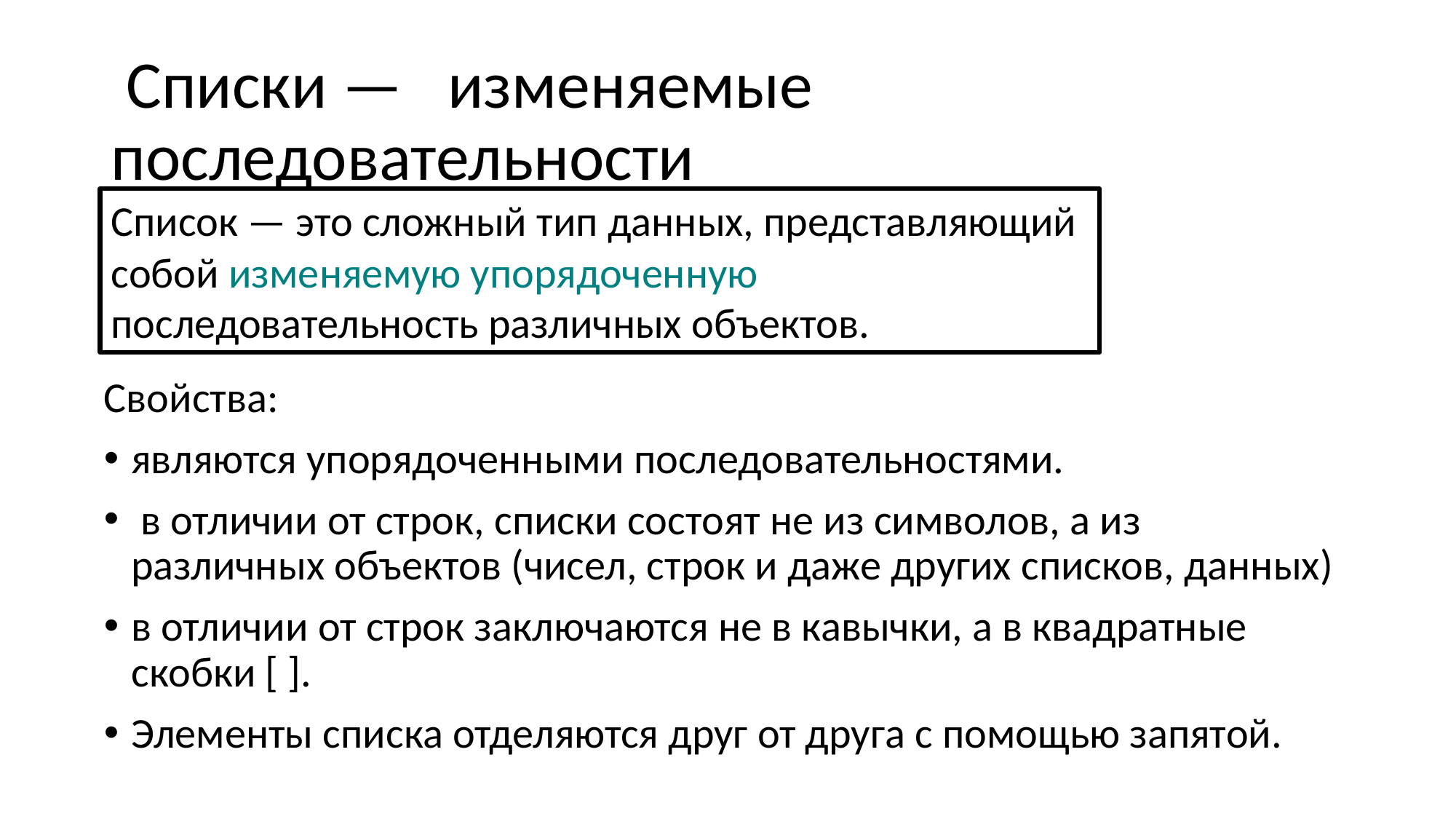

# Списки —   изменяемые последовательности
Список — это сложный тип данных, представляющий собой изменяемую упорядоченную последовательность различных объектов.
Свойства:
являются упорядоченными последовательностями.
 в отличии от строк, списки состоят не из символов, а из различных объектов (чисел, строк и даже других списков, данных)
в отличии от строк заключаются не в кавычки, а в квадратные скобки [ ].
Элементы списка отделяются друг от друга с помощью запятой.